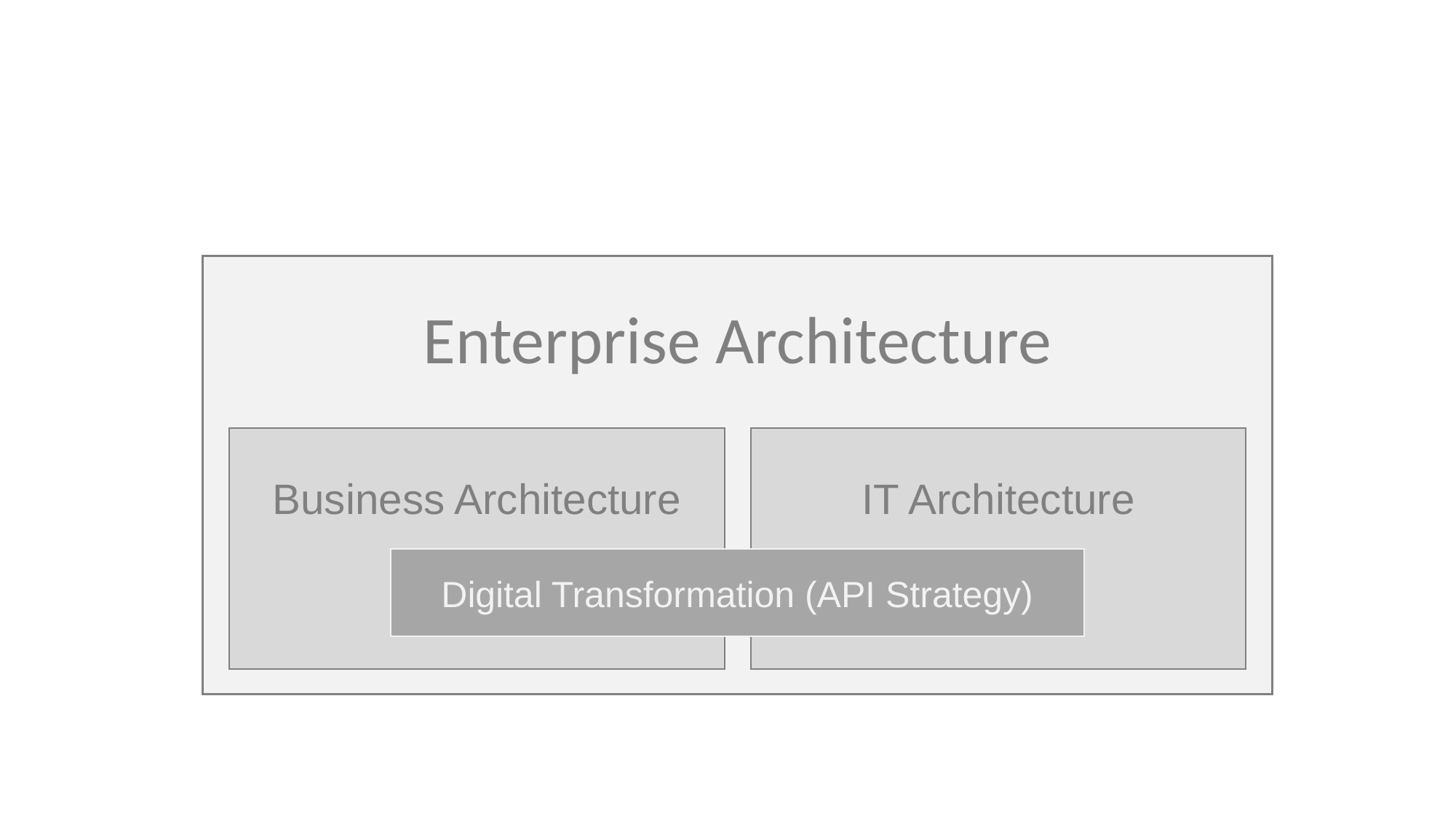

Enterprise Architecture

Business Architecture

IT Architecture

Digital Transformation (API Strategy)